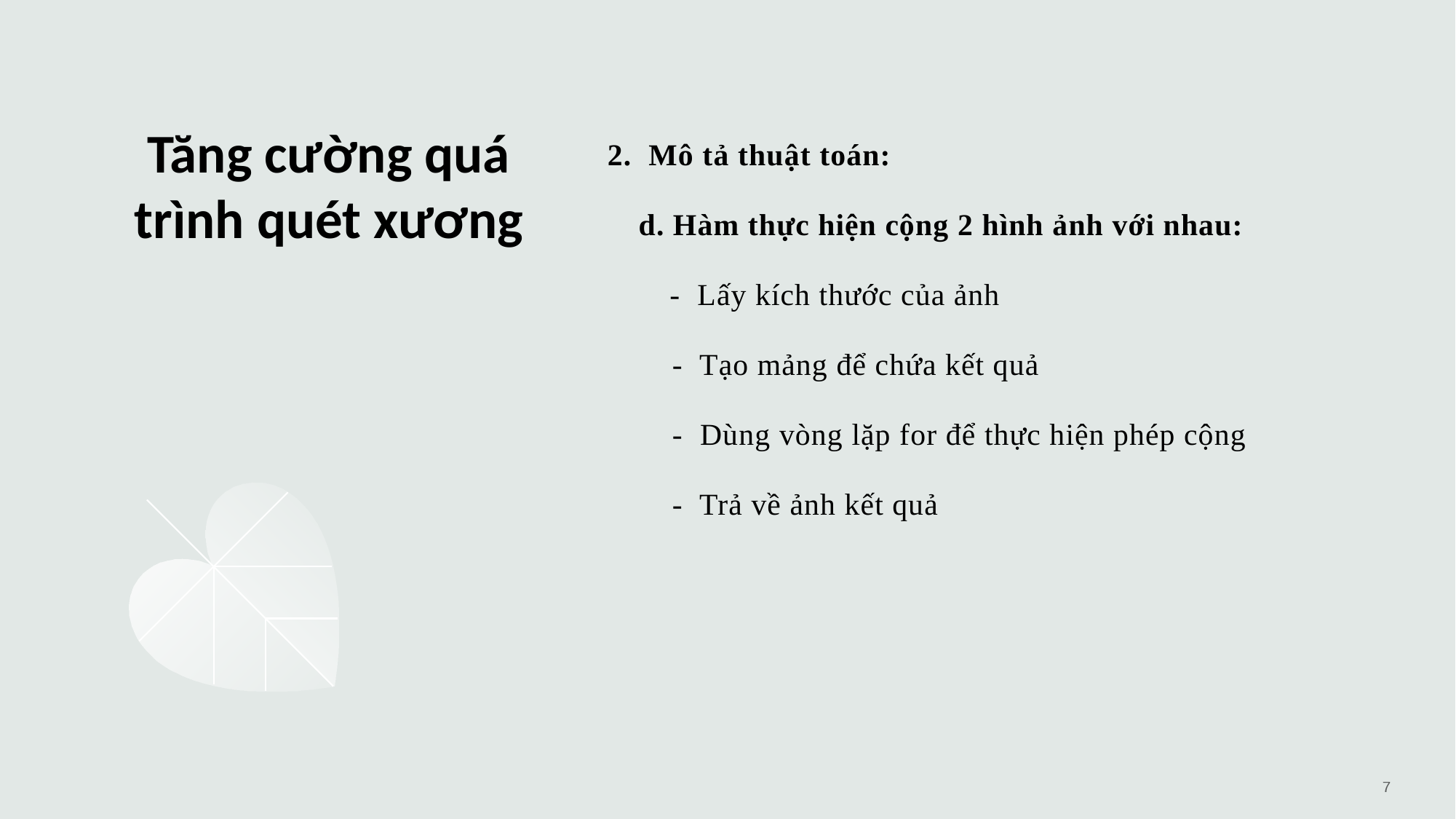

2.  Mô tả thuật toán:
 d. Hàm thực hiện cộng 2 hình ảnh với nhau:
  -  Lấy kích thước của ảnh
     -  Tạo mảng để chứa kết quả
     -  Dùng vòng lặp for để thực hiện phép cộng
     -  Trả về ảnh kết quả

# Tăng cường quá trình quét xương

7